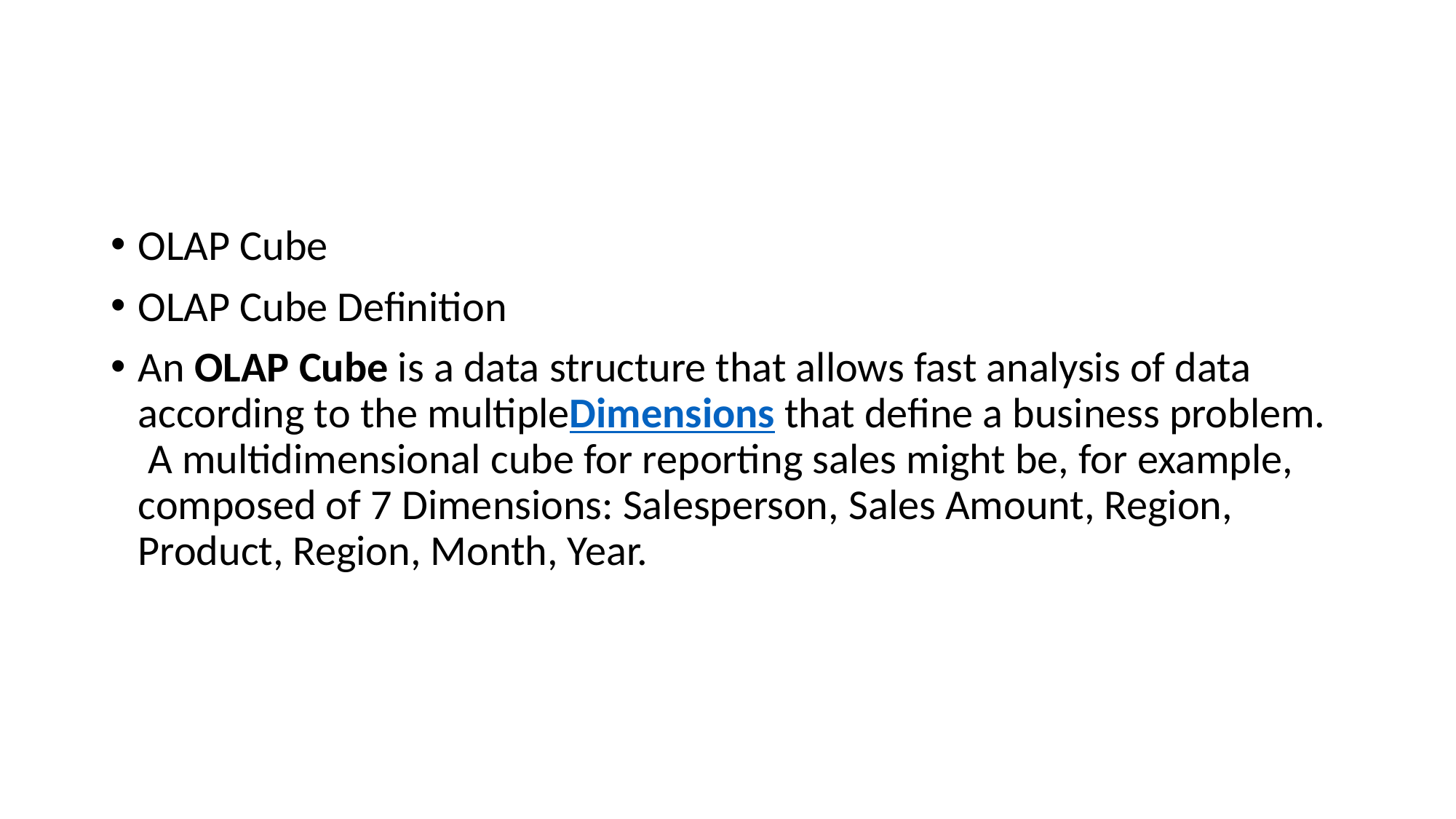

#
OLAP Cube
OLAP Cube Definition
An OLAP Cube is a data structure that allows fast analysis of data according to the multipleDimensions that define a business problem.  A multidimensional cube for reporting sales might be, for example, composed of 7 Dimensions: Salesperson, Sales Amount, Region, Product, Region, Month, Year.